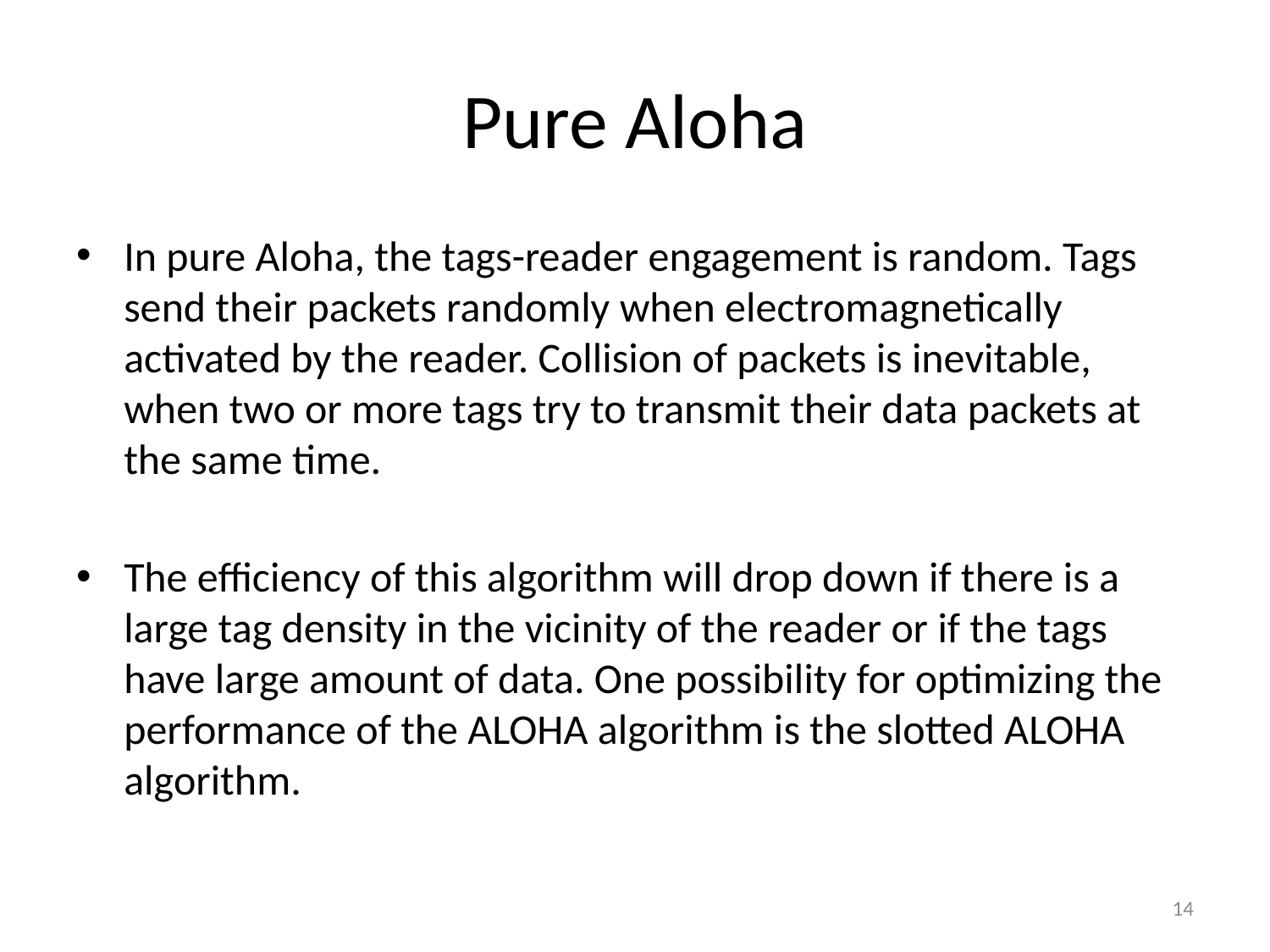

# Pure Aloha
In pure Aloha, the tags-reader engagement is random. Tags send their packets randomly when electromagnetically activated by the reader. Collision of packets is inevitable, when two or more tags try to transmit their data packets at the same time.

The efficiency of this algorithm will drop down if there is a large tag density in the vicinity of the reader or if the tags have large amount of data. One possibility for optimizing the performance of the ALOHA algorithm is the slotted ALOHA algorithm.
14